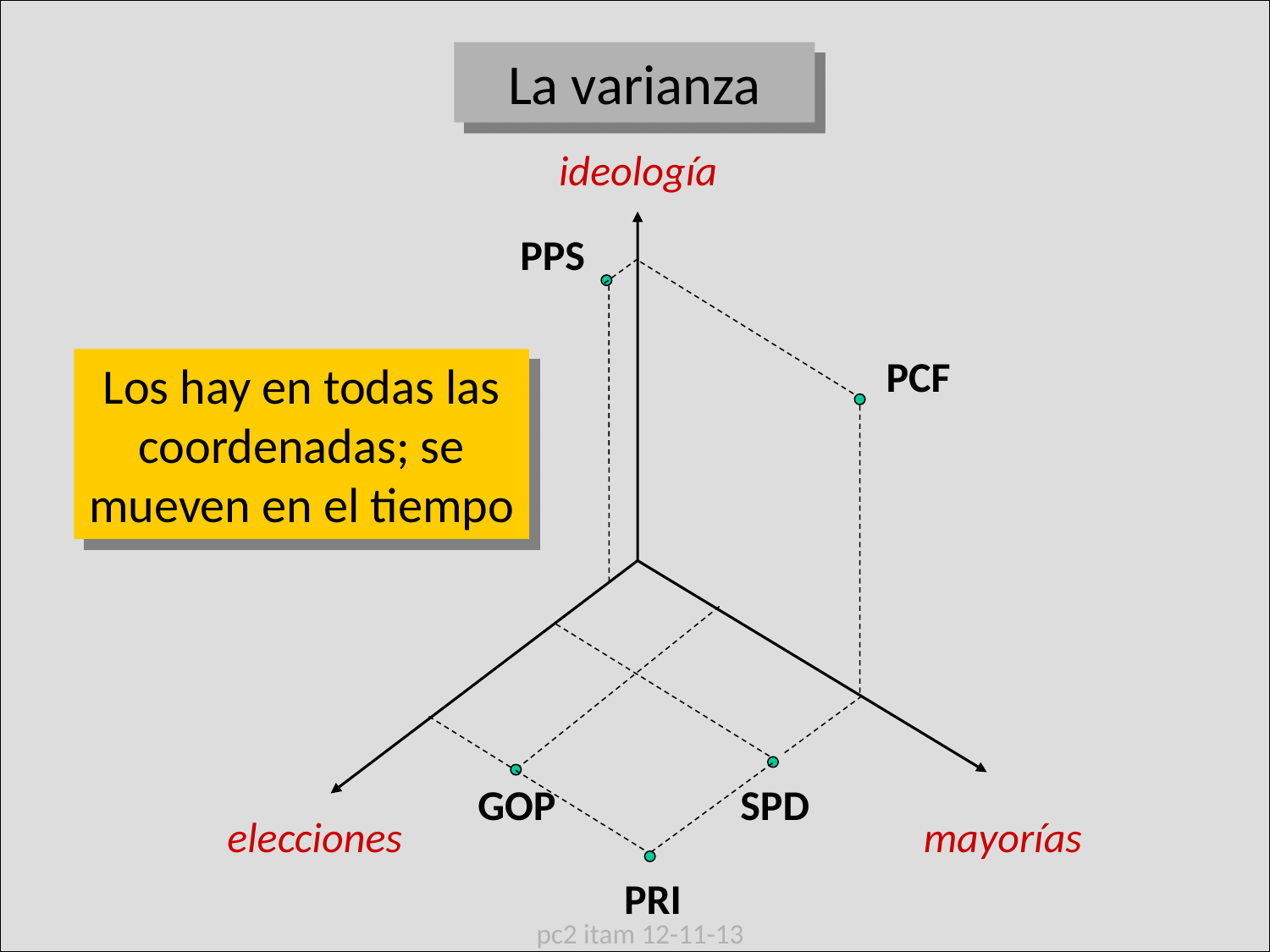

La varianza
ideología

PPS

PCF
Los hay en todas las coordenadas; se mueven en el tiempo

GOP
SPD
elecciones
mayorías

PRI